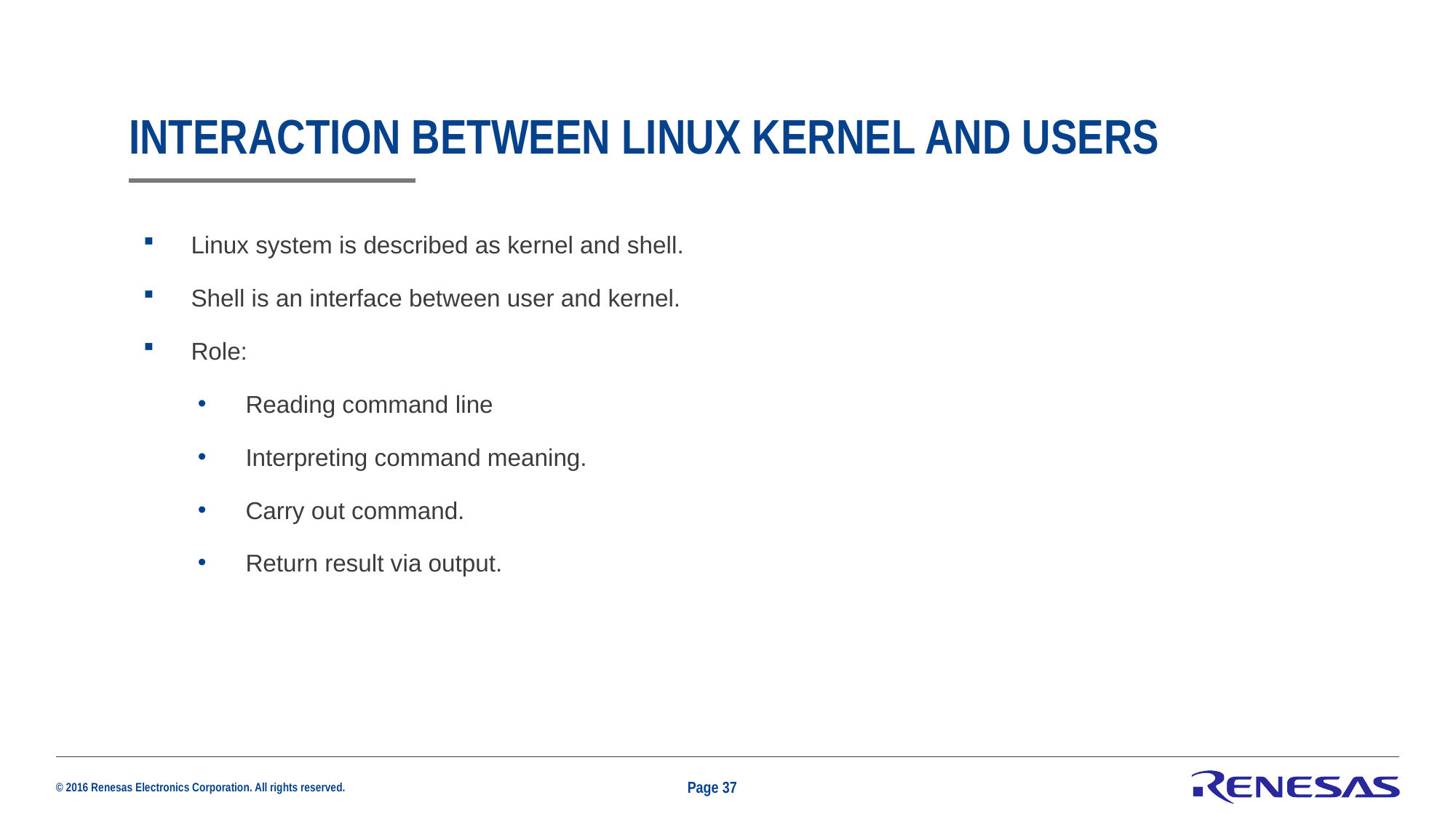

# Interaction between Linux kernel and users
Linux system is described as kernel and shell.
Shell is an interface between user and kernel.
Role:
Reading command line
Interpreting command meaning.
Carry out command.
Return result via output.
Page 37